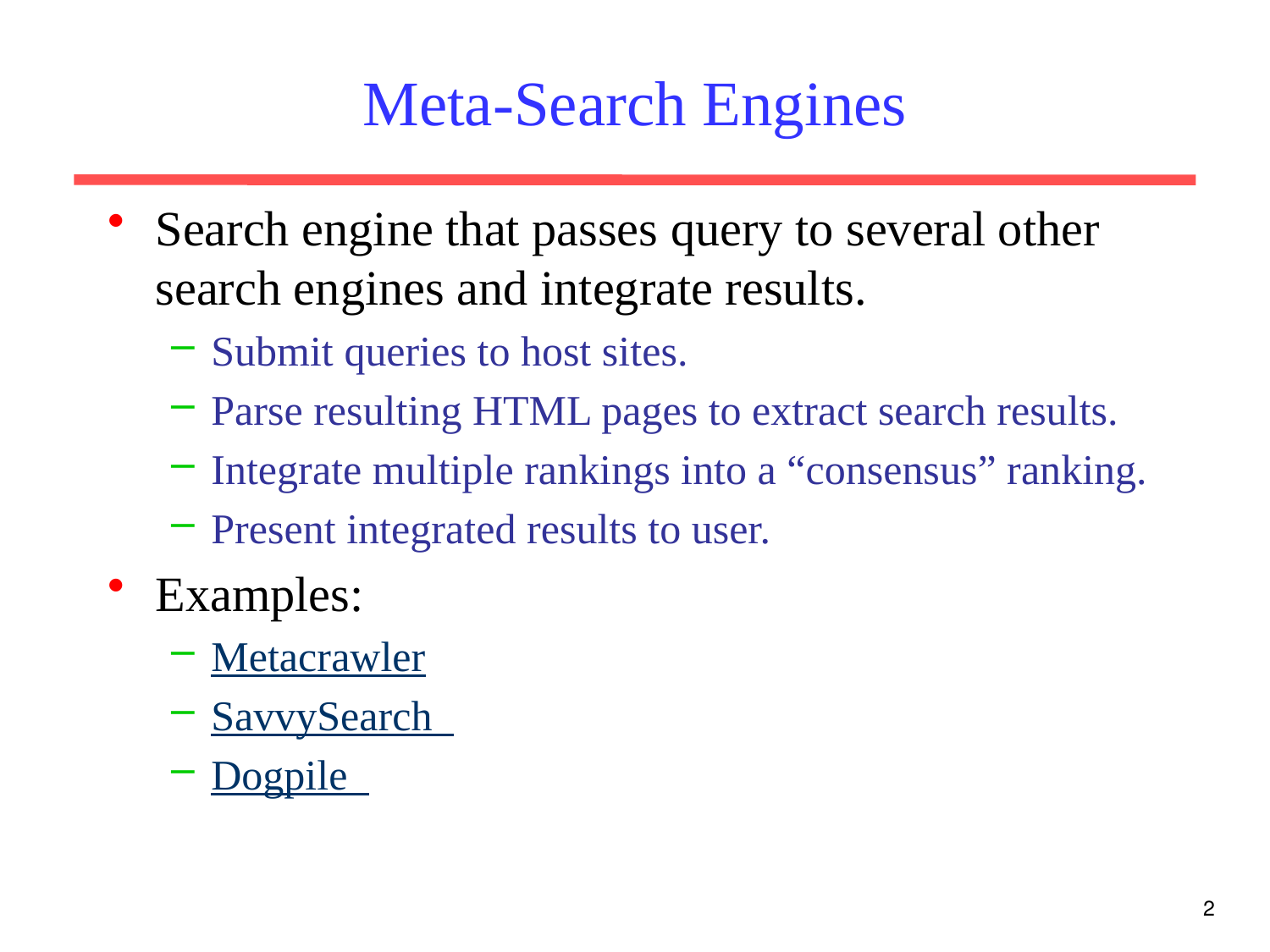

# Meta-Search Engines
Search engine that passes query to several other search engines and integrate results.
Submit queries to host sites.
Parse resulting HTML pages to extract search results.
Integrate multiple rankings into a “consensus” ranking.
Present integrated results to user.
Examples:
Metacrawler
SavvySearch
Dogpile
2